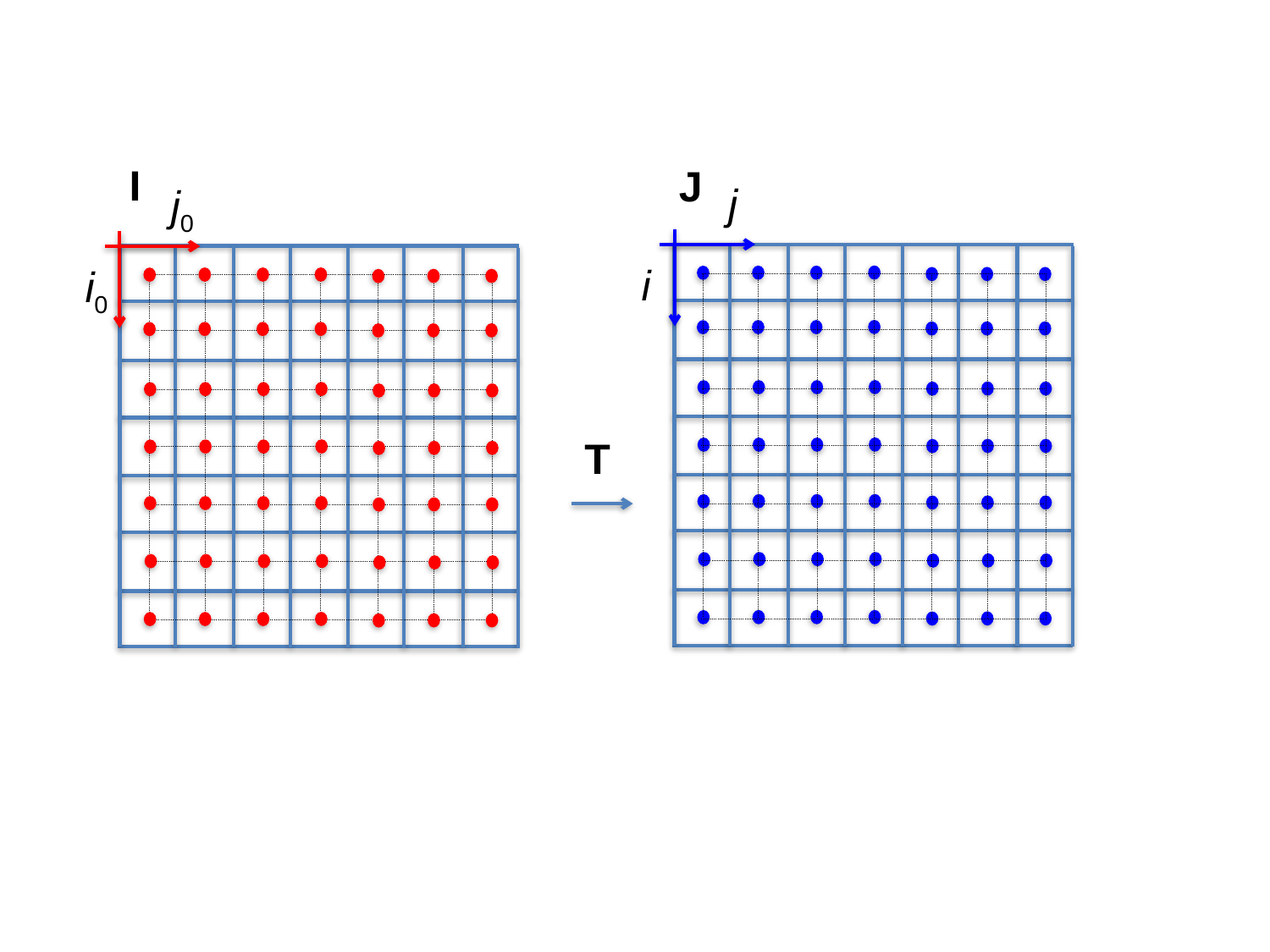

I
J
j
i
j0
i0

T